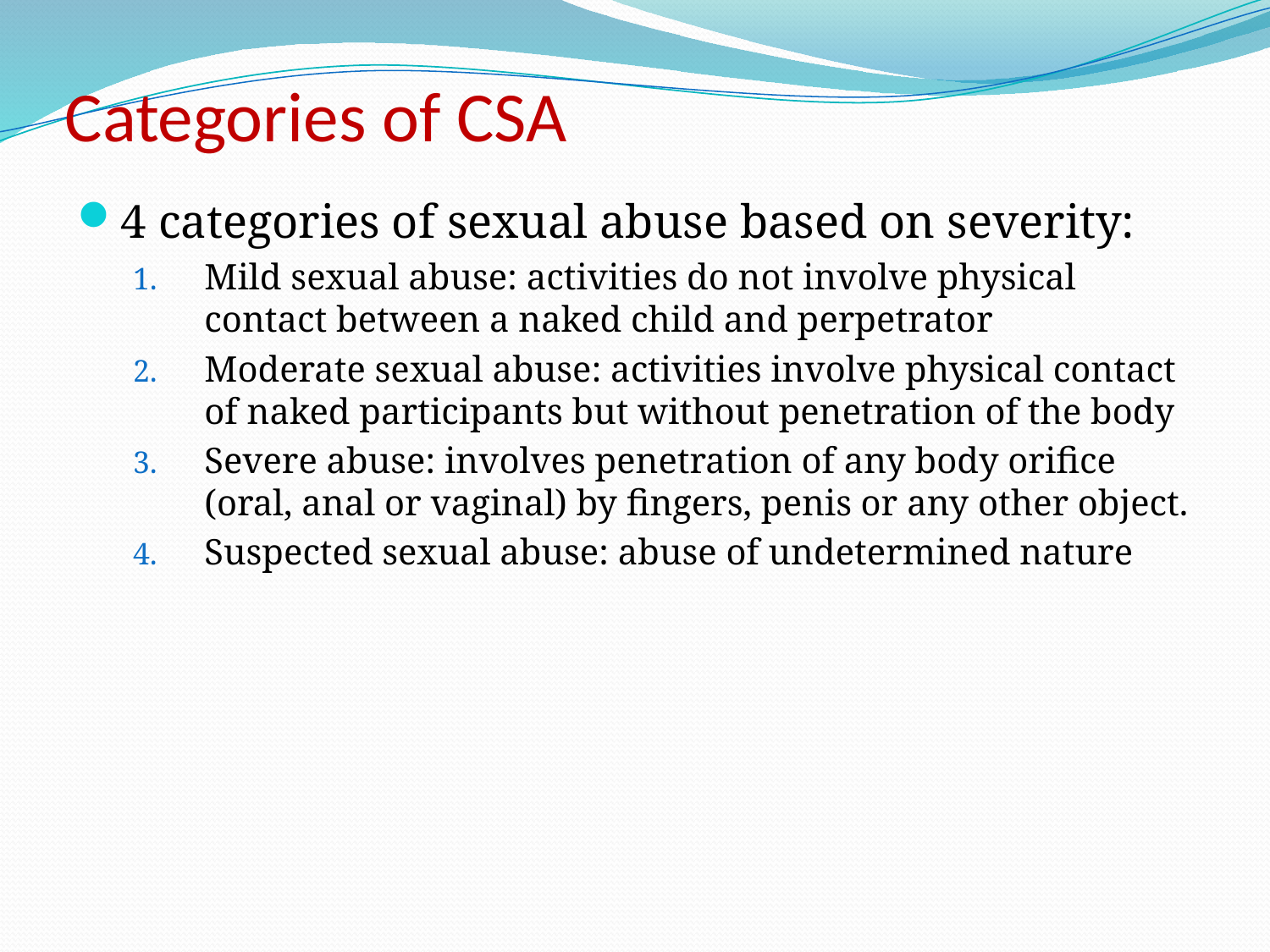

# Categories of CSA
4 categories of sexual abuse based on severity:
Mild sexual abuse: activities do not involve physical contact between a naked child and perpetrator
Moderate sexual abuse: activities involve physical contact of naked participants but without penetration of the body
Severe abuse: involves penetration of any body orifice (oral, anal or vaginal) by fingers, penis or any other object.
Suspected sexual abuse: abuse of undetermined nature